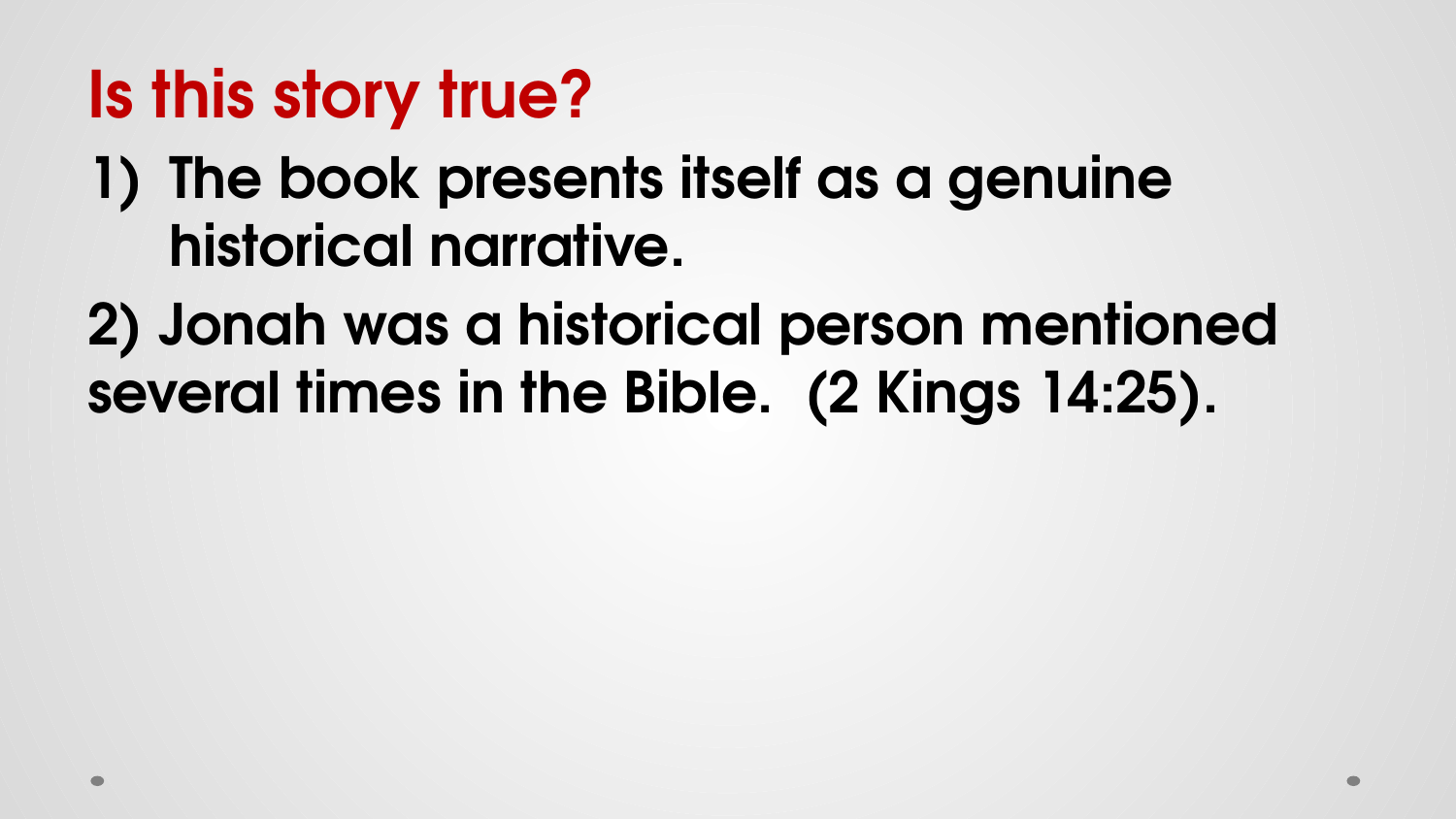

Is this story true?
The book presents itself as a genuine historical narrative.
2) Jonah was a historical person mentioned several times in the Bible.  (2 Kings 14:25).